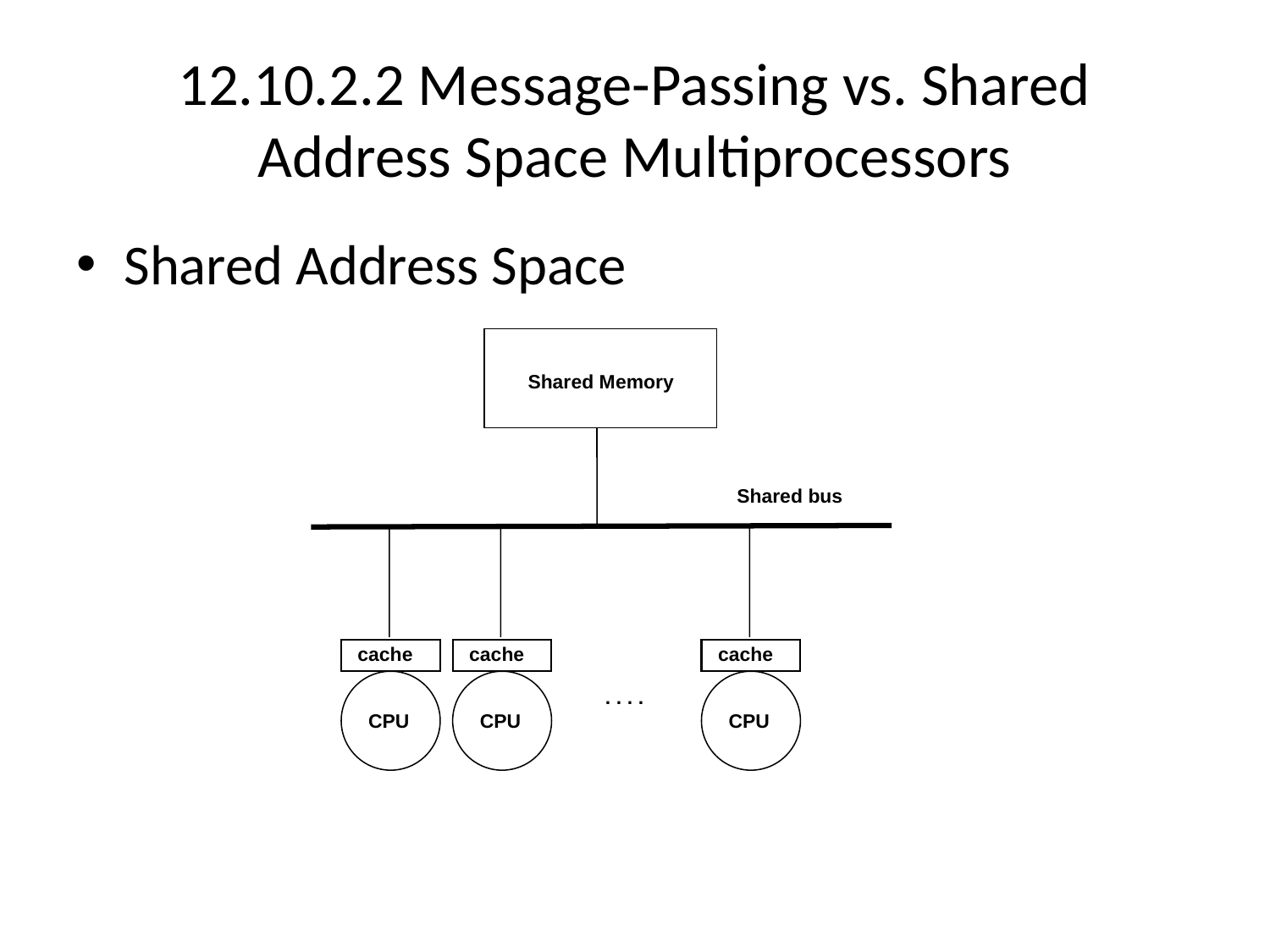

# 12.10.2.2 Message-Passing vs. Shared Address Space Multiprocessors
Shared Address Space

Shared Memory

Shared bus

cache
cache
cache

. . . .
CPU
CPU
CPU